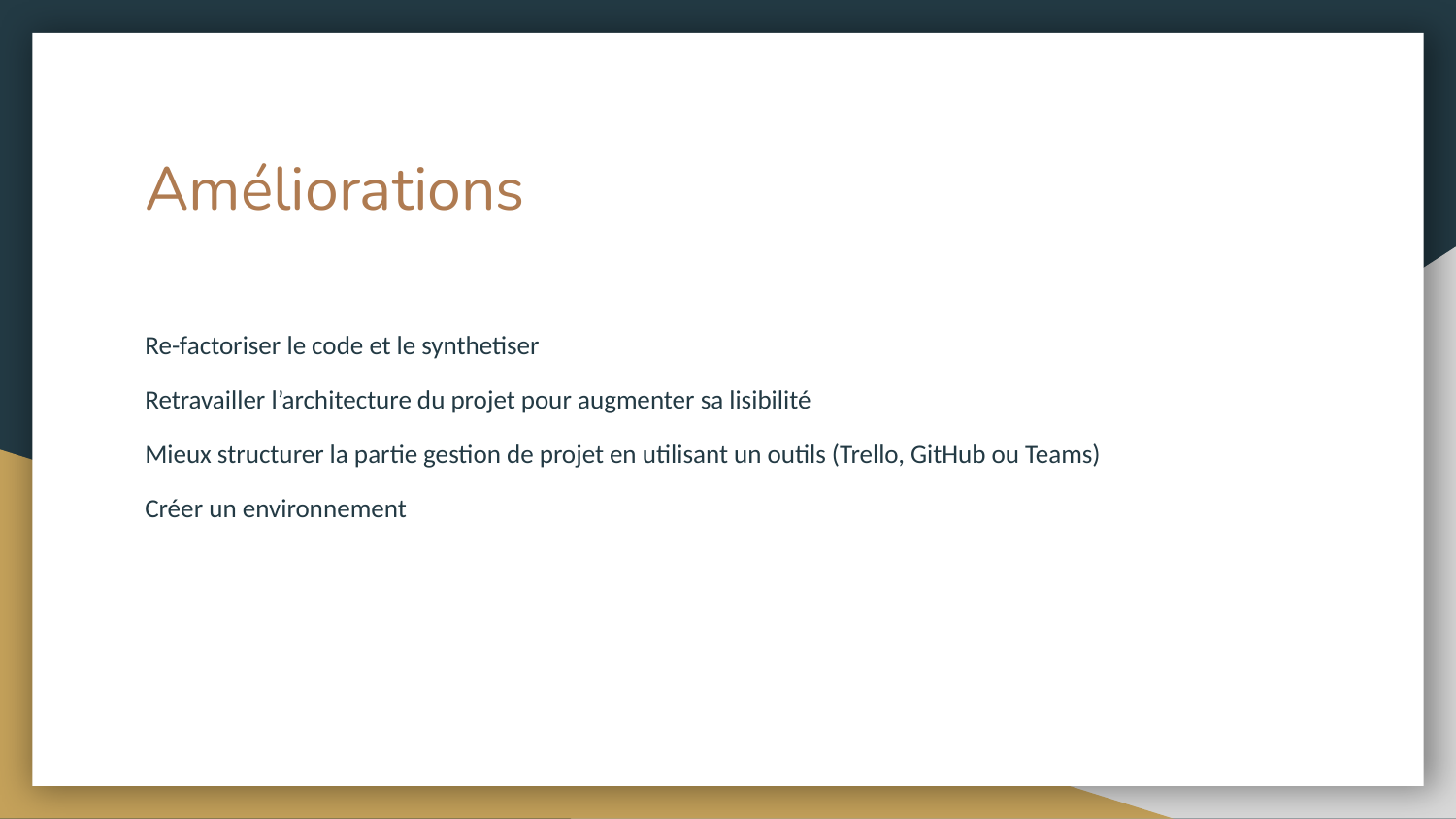

# Améliorations
Re-factoriser le code et le synthetiser
Retravailler l’architecture du projet pour augmenter sa lisibilité
Mieux structurer la partie gestion de projet en utilisant un outils (Trello, GitHub ou Teams)
Créer un environnement